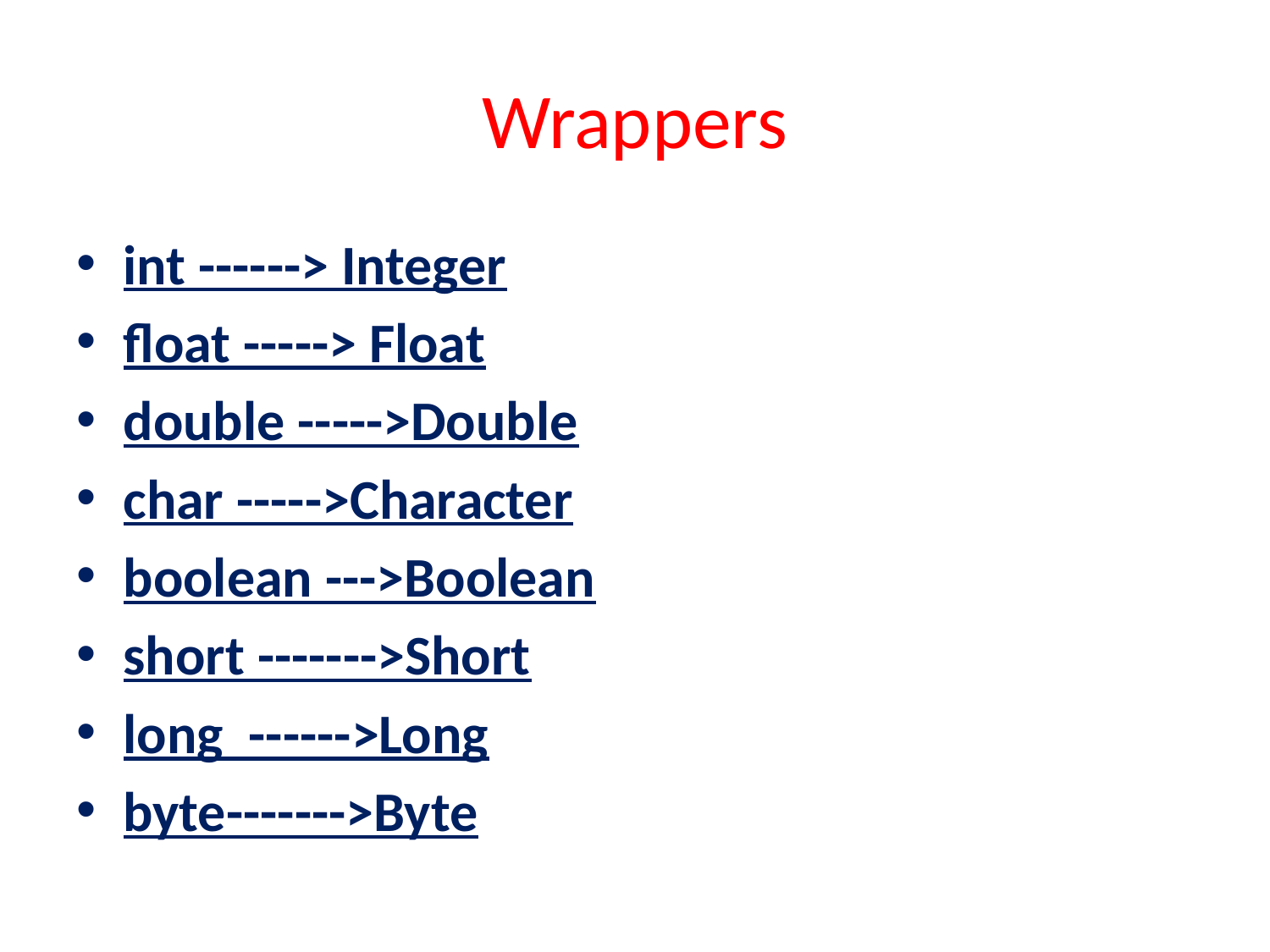

# Wrappers
int ------> Integer
float -----> Float
double ----->Double
char ----->Character
boolean --->Boolean
short ------->Short
long  ------>Long
byte------->Byte